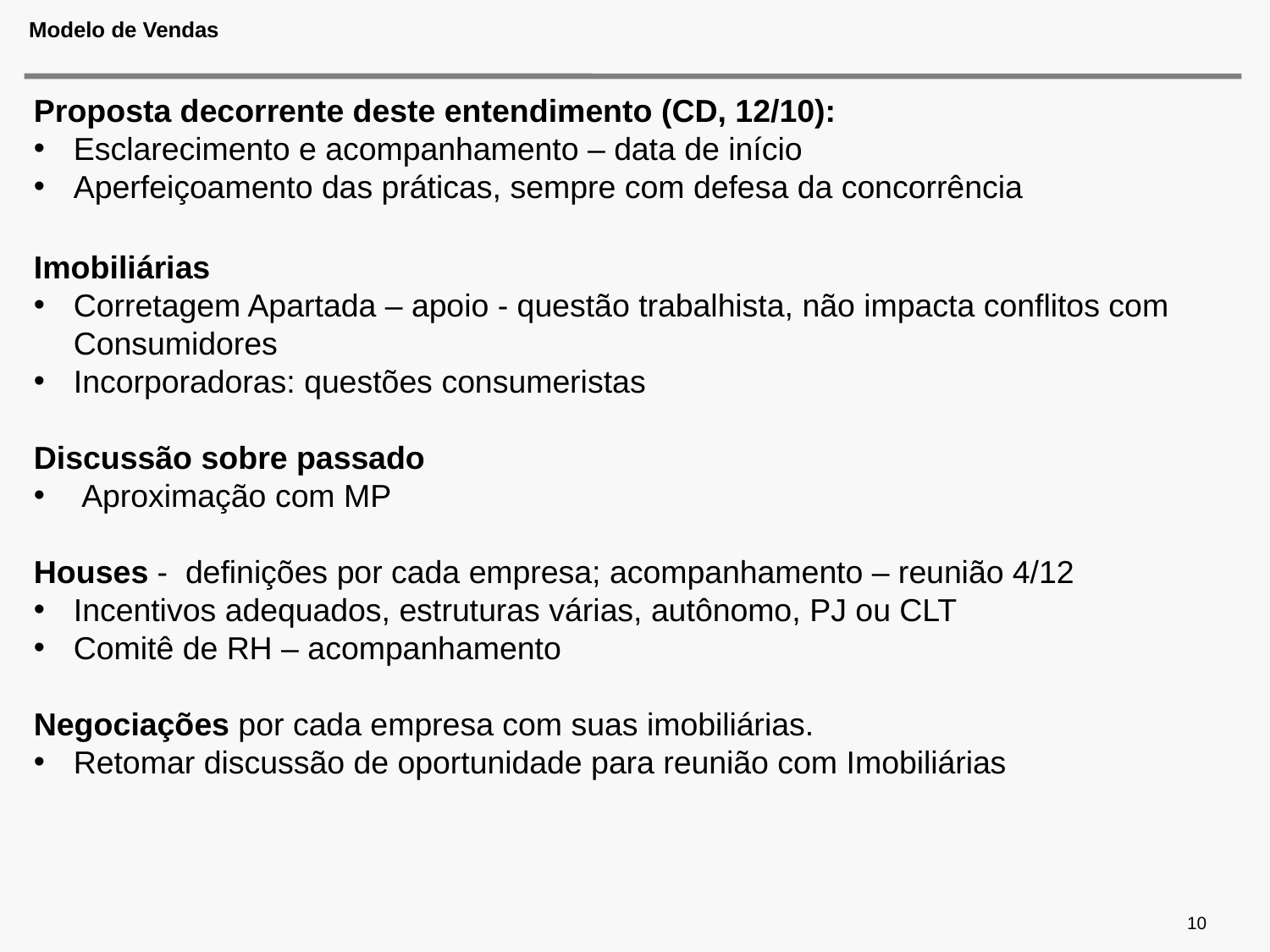

# Modelo de Vendas

Proposta decorrente deste entendimento (CD, 12/10):
Esclarecimento e acompanhamento – data de início
Aperfeiçoamento das práticas, sempre com defesa da concorrência

Imobiliárias
Corretagem Apartada – apoio - questão trabalhista, não impacta conflitos com Consumidores
Incorporadoras: questões consumeristas

Discussão sobre passado
Aproximação com MP

Houses -  definições por cada empresa; acompanhamento – reunião 4/12
Incentivos adequados, estruturas várias, autônomo, PJ ou CLT
Comitê de RH – acompanhamento

Negociações por cada empresa com suas imobiliárias.
Retomar discussão de oportunidade para reunião com Imobiliárias

10